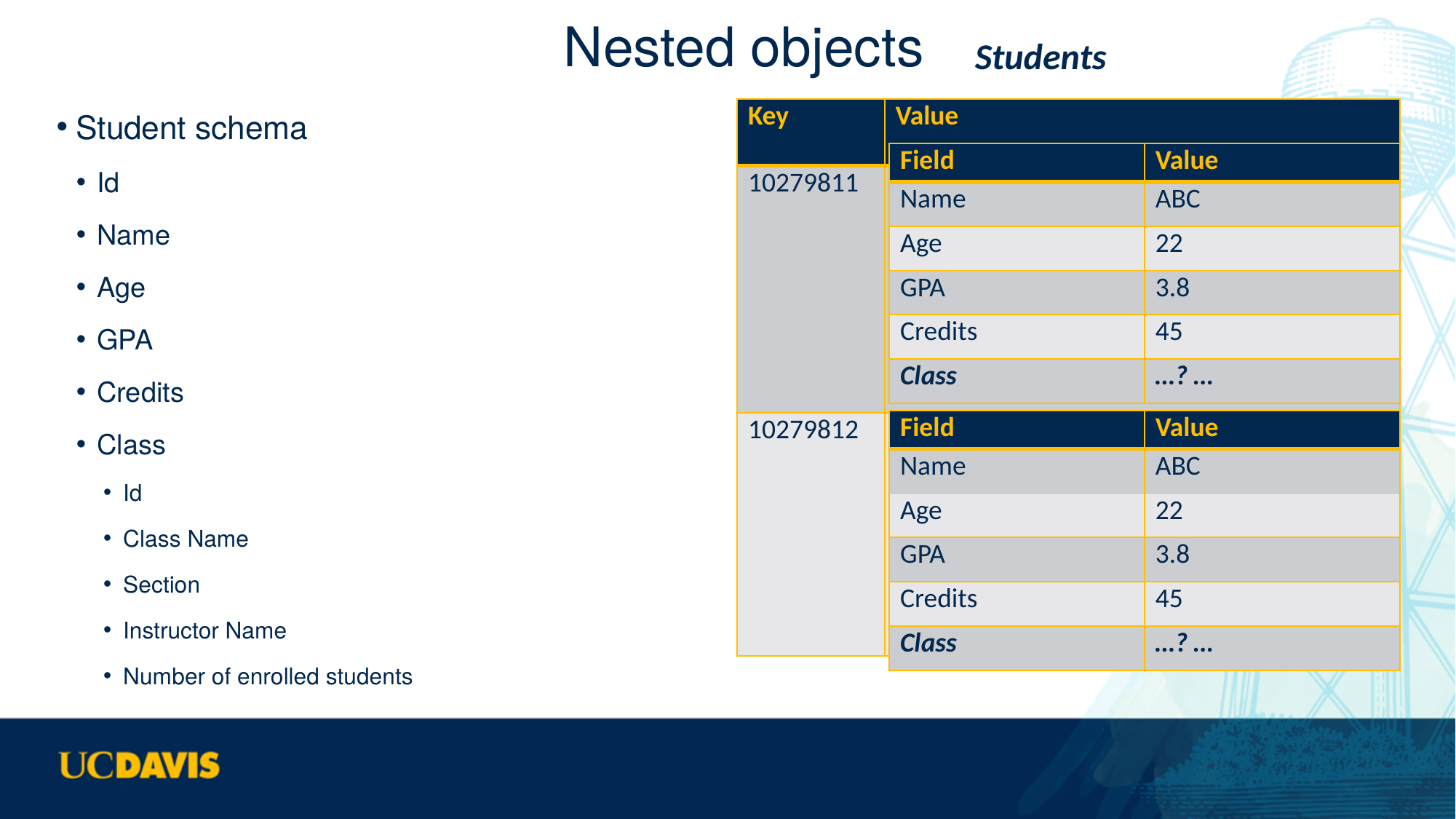

# Nested objects
Students
Student schema
Id
Name
Age
GPA
Credits
Class
Id
Class Name
Section
Instructor Name
Number of enrolled students

| Key | Value |
| --- | --- |
| 10279811 |  |
| 10279812 |  |
| Field | Value |
| --- | --- |
| Name | ABC |
| Age | 22 |
| GPA | 3.8 |
| Credits | 45 |
| Class | …? … |
| Field | Value |
| --- | --- |
| Name | ABC |
| Age | 22 |
| GPA | 3.8 |
| Credits | 45 |
| Class | …? … |